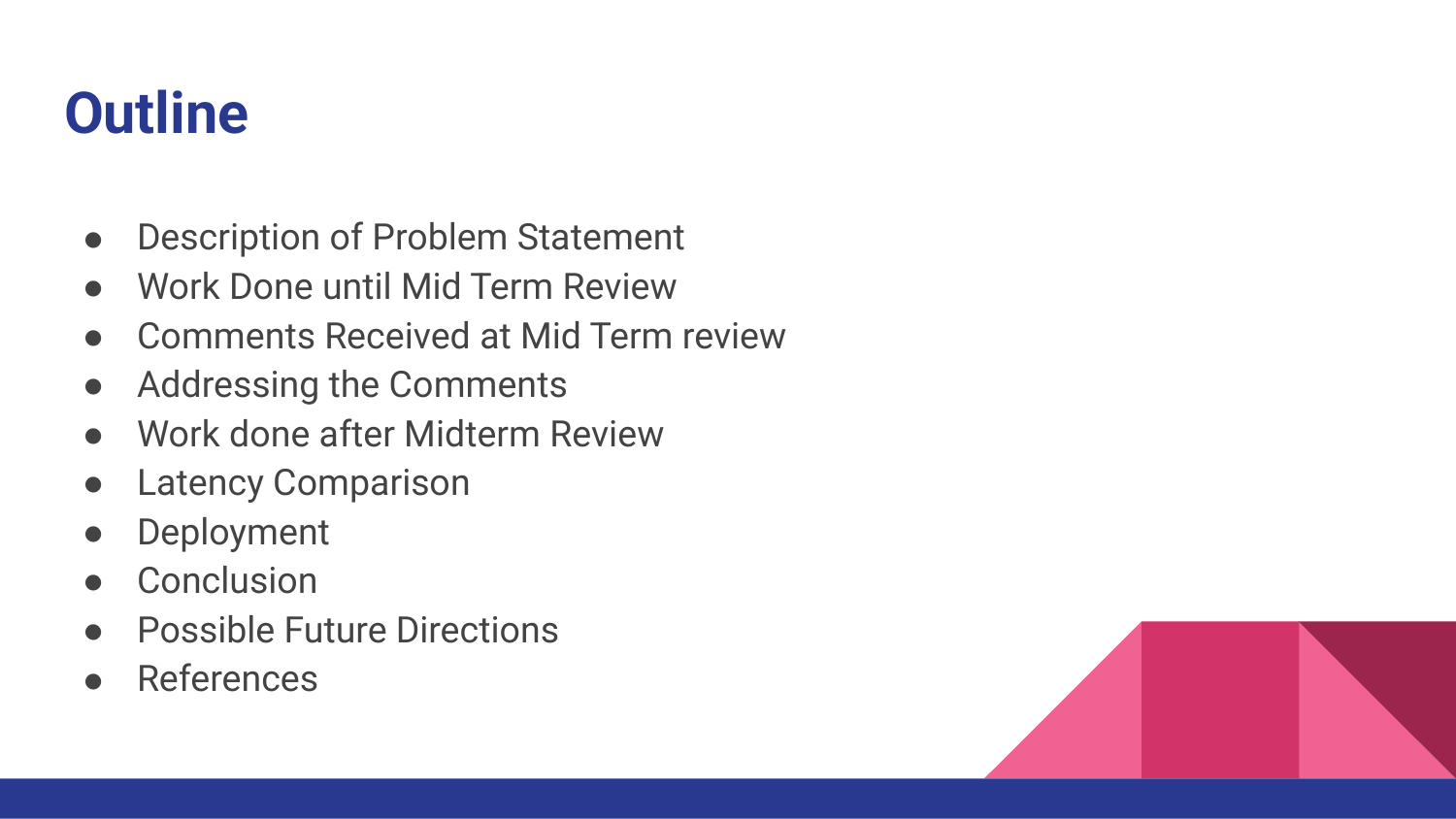

# Outline
Description of Problem Statement
Work Done until Mid Term Review
Comments Received at Mid Term review
Addressing the Comments
Work done after Midterm Review
Latency Comparison
Deployment
Conclusion
Possible Future Directions
References